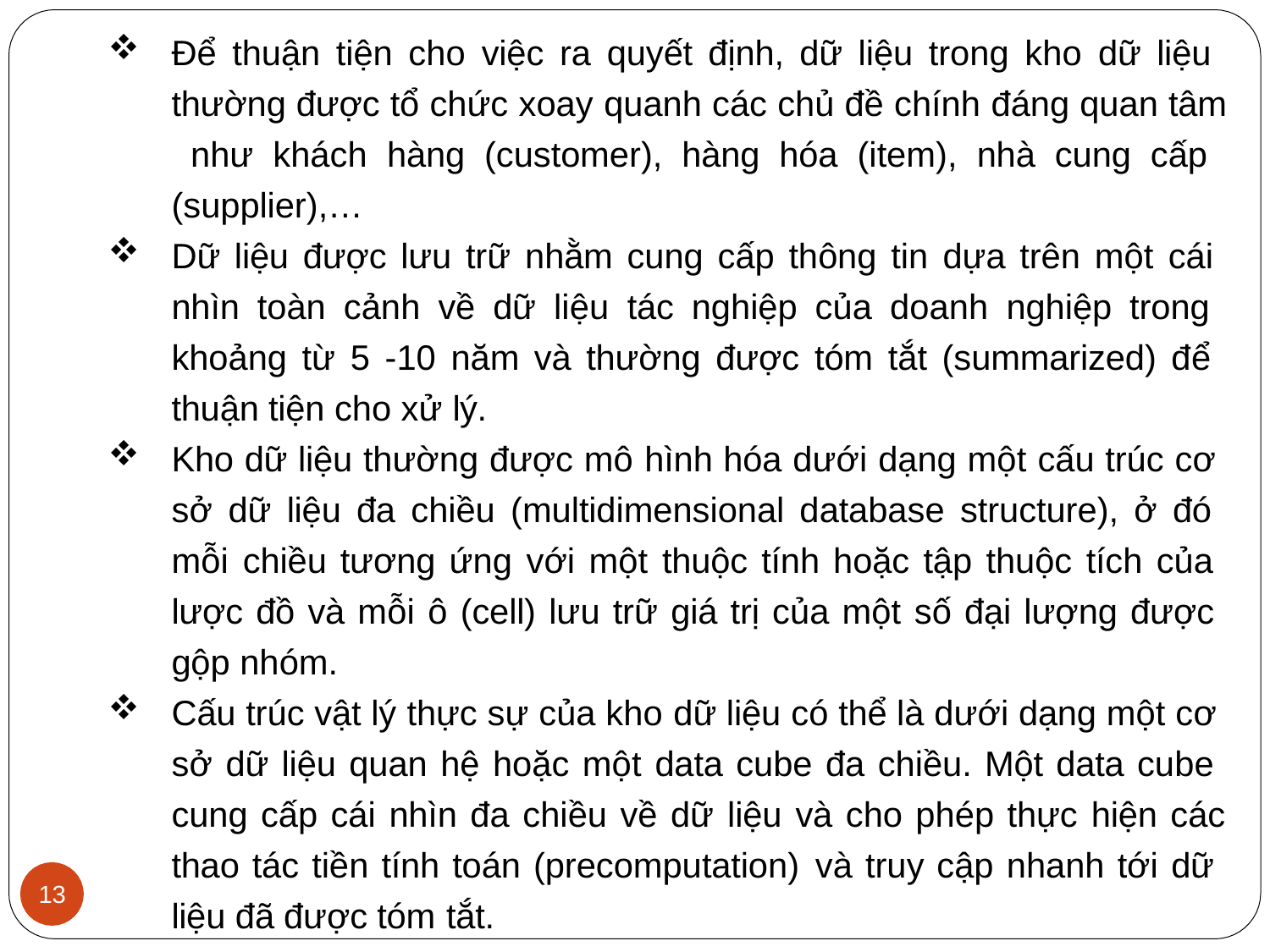

Để thuận tiện cho việc ra quyết định, dữ liệu trong kho dữ liệu  thường được tổ chức xoay quanh các chủ đề chính đáng quan tâm  như khách hàng (customer), hàng hóa (item), nhà cung cấp  (supplier),…
Dữ liệu được lưu trữ nhằm cung cấp thông tin dựa trên một cái  nhìn toàn cảnh về dữ liệu tác nghiệp của doanh nghiệp trong  khoảng từ 5 -10 năm và thường được tóm tắt (summarized) để  thuận tiện cho xử lý.
Kho dữ liệu thường được mô hình hóa dưới dạng một cấu trúc cơ  sở dữ liệu đa chiều (multidimensional database structure), ở đó  mỗi chiều tương ứng với một thuộc tính hoặc tập thuộc tích của  lược đồ và mỗi ô (cell) lưu trữ giá trị của một số đại lượng được  gộp nhóm.
Cấu trúc vật lý thực sự của kho dữ liệu có thể là dưới dạng một cơ  sở dữ liệu quan hệ hoặc một data cube đa chiều. Một data cube  cung cấp cái nhìn đa chiều về dữ liệu và cho phép thực hiện các
thao tác tiền tính toán (precomputation) và truy cập nhanh tới dữ
13
liệu đã được tóm tắt.